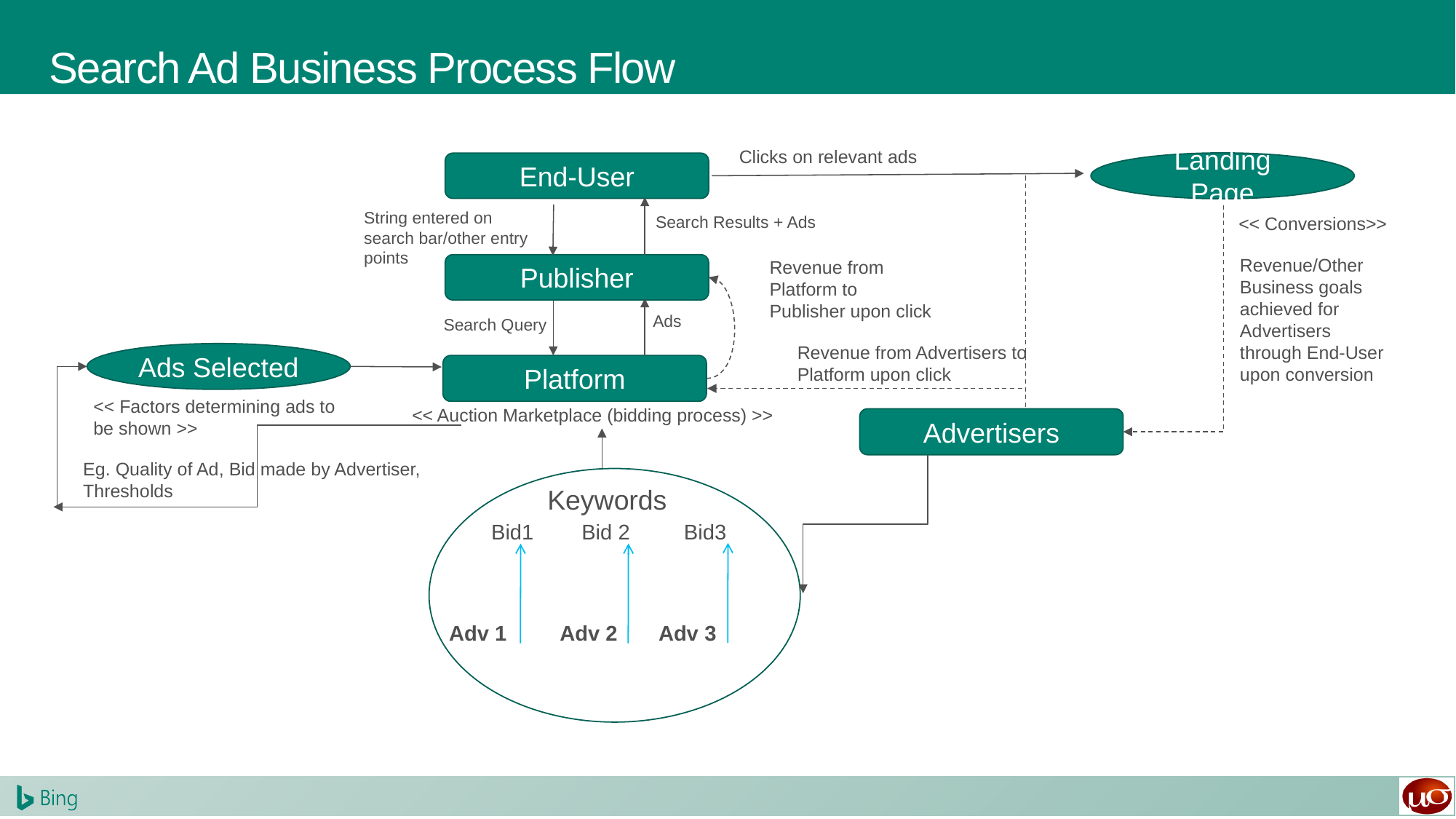

# Search Ad Business Process Flow
Clicks on relevant ads
End-User
String entered on search bar/other entry points
Search Results + Ads
Revenue/Other Business goals achieved for Advertisers through End-User upon conversion
Revenue from Platform to Publisher upon click
Publisher
Ads
Search Query

Revenue from Advertisers to Platform upon click
Ads Selected
<< Factors determining ads to be shown >>

Eg. Quality of Ad, Bid made by Advertiser, Thresholds
Platform
<< Auction Marketplace (bidding process) >>
Advertisers

Keywords
        Bid1        Bid 2         Bid3

 Adv 1         Adv 2       Adv 3
Landing Page
<< Conversions>>